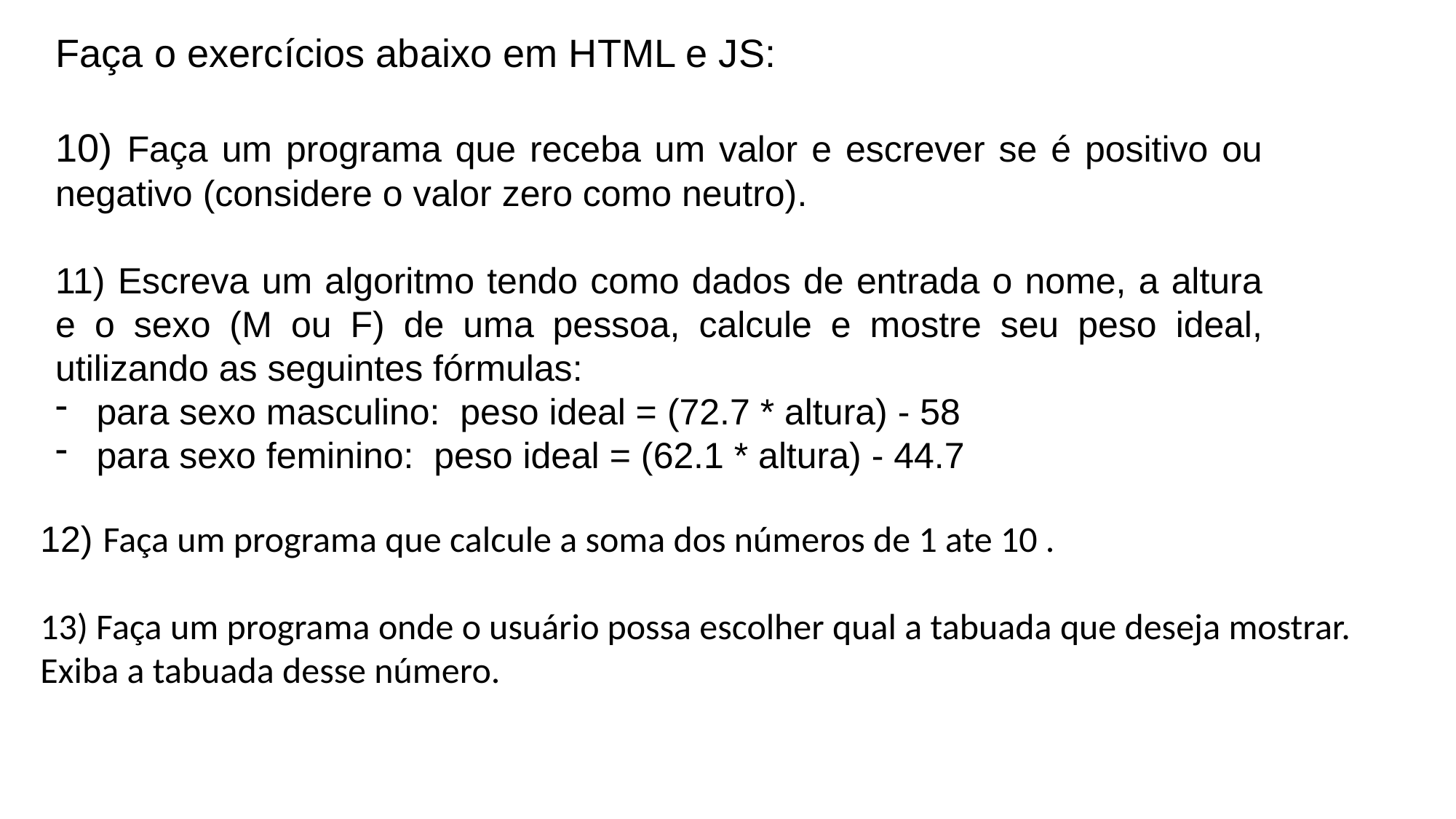

Faça o exercícios abaixo em HTML e JS:
10) Faça um programa que receba um valor e escrever se é positivo ou negativo (considere o valor zero como neutro).

11) Escreva um algoritmo tendo como dados de entrada o nome, a altura e o sexo (M ou F) de uma pessoa, calcule e mostre seu peso ideal, utilizando as seguintes fórmulas:
para sexo masculino:  peso ideal = (72.7 * altura) - 58
para sexo feminino:  peso ideal = (62.1 * altura) - 44.7
12) Faça um programa que calcule a soma dos números de 1 ate 10 .

13) Faça um programa onde o usuário possa escolher qual a tabuada que deseja mostrar. Exiba a tabuada desse número.